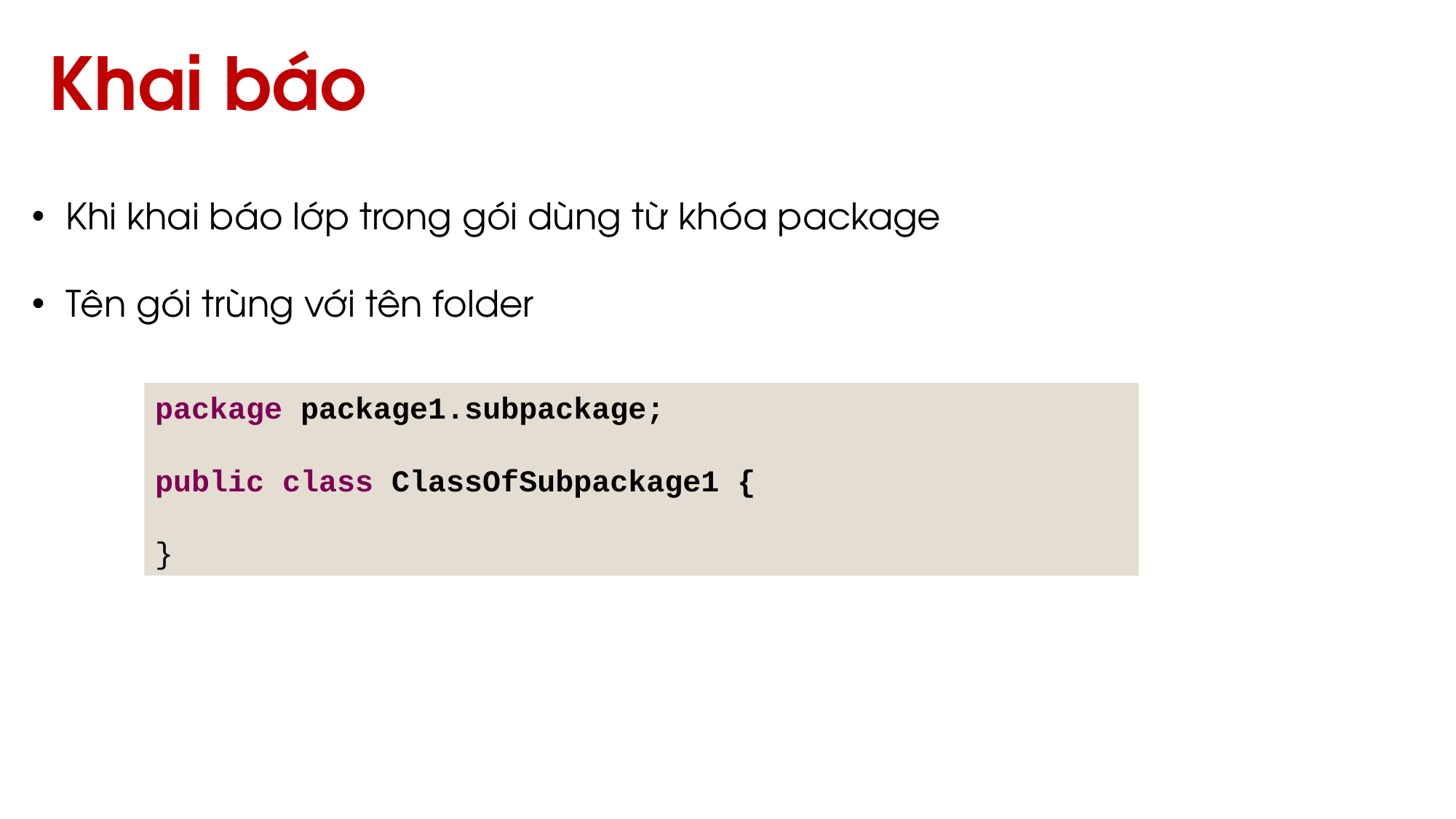

# Khai báo
Khi khai báo lớp trong gói dùng từ khóa package
Tên gói trùng với tên folder
package package1.subpackage;

public class ClassOfSubpackage1 {

}